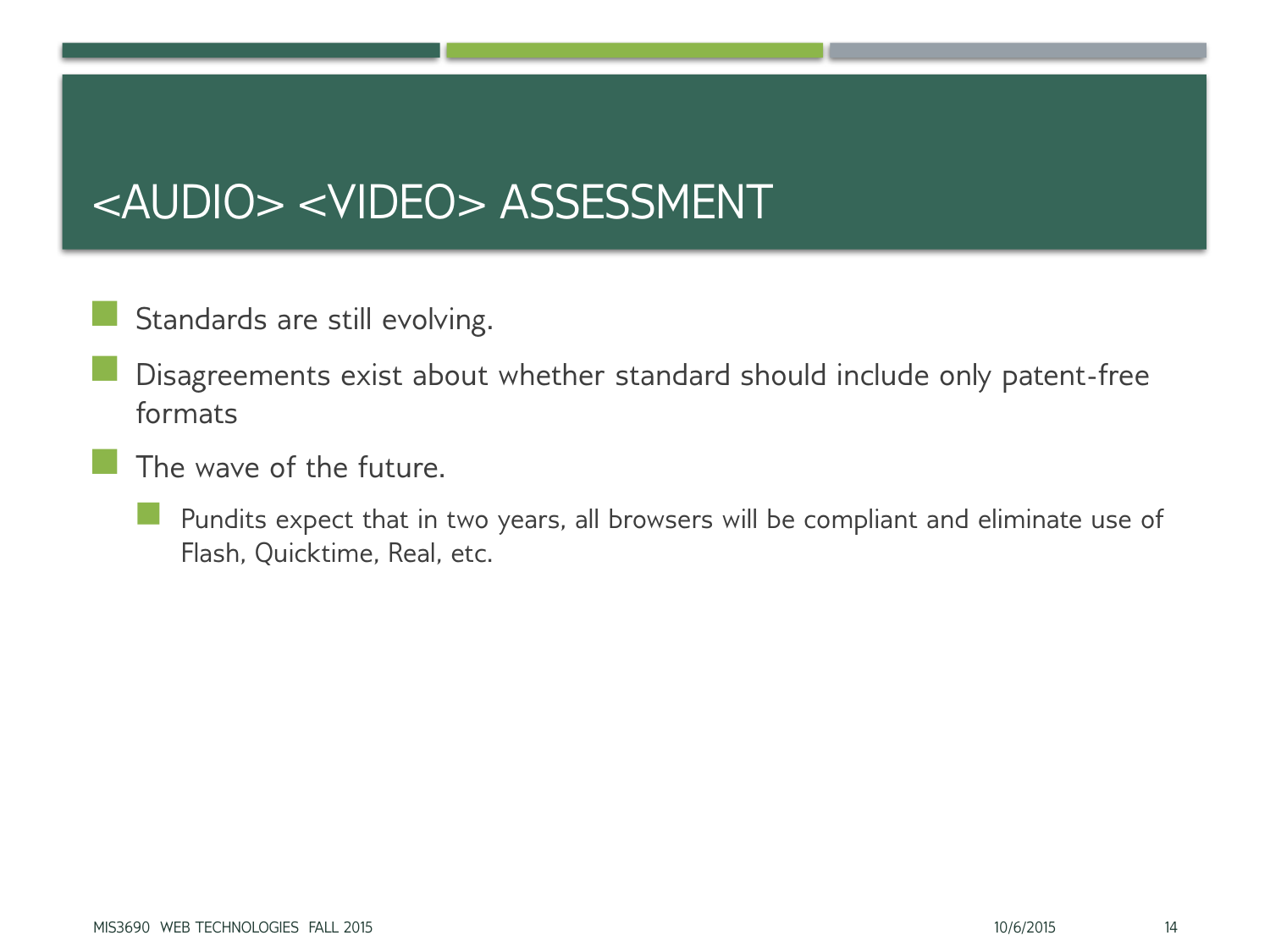

# <audio> <video> Assessment
Standards are still evolving.
Disagreements exist about whether standard should include only patent-free formats
The wave of the future.
Pundits expect that in two years, all browsers will be compliant and eliminate use of Flash, Quicktime, Real, etc.

MIS3690  Web Technologies  Fall 2015
10/6/2015
14